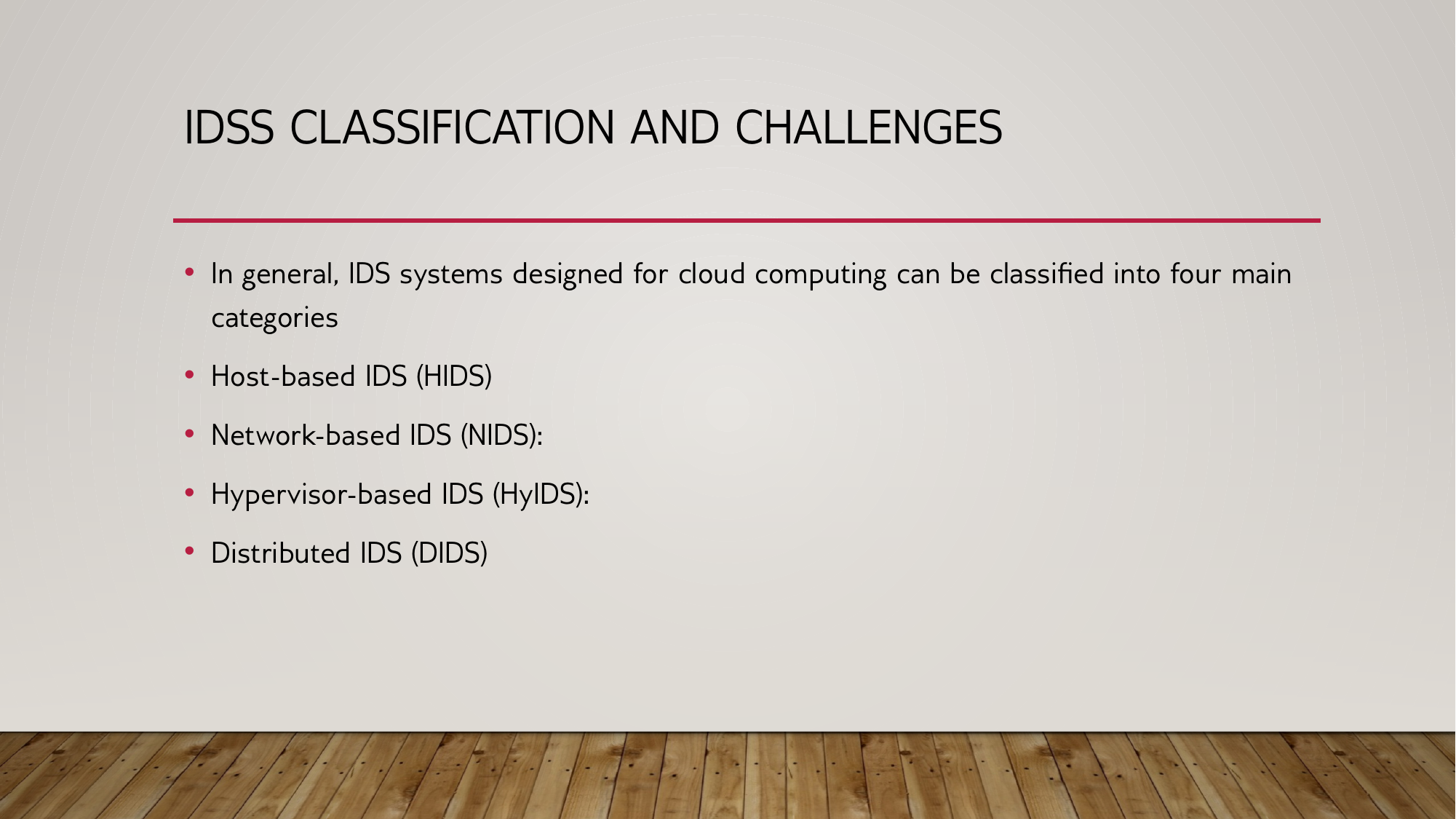

# IDSs Classification and Challenges
In general, IDS systems designed for cloud computing can be classified into four main categories
Host-based IDS (HIDS)
Network-based IDS (NIDS):
Hypervisor-based IDS (HyIDS):
Distributed IDS (DIDS)